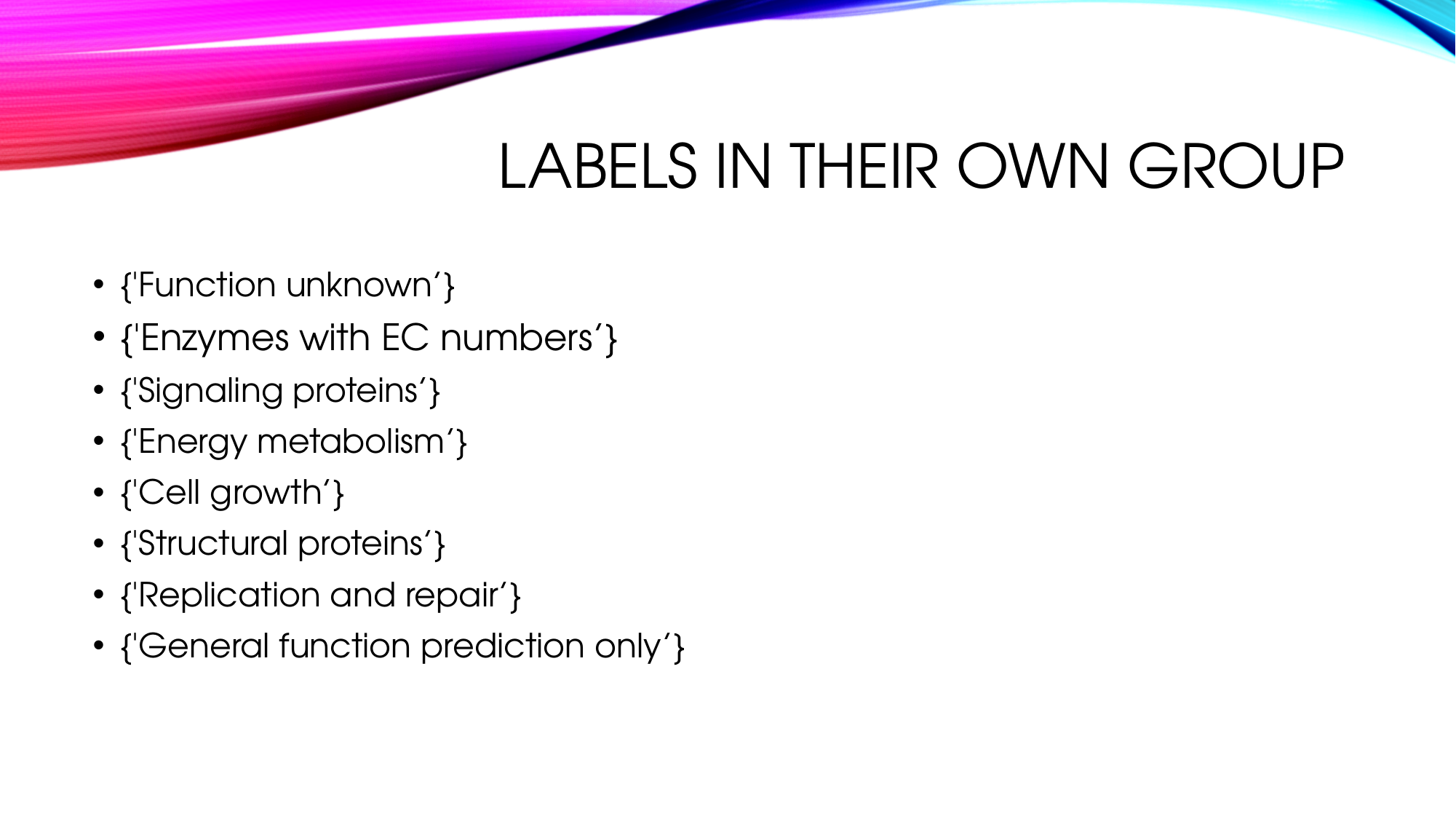

# Labels in their own group
{'Function unknown’}
{'Enzymes with EC numbers’}
{'Signaling proteins’}
{'Energy metabolism’}
{'Cell growth’}
{'Structural proteins’}
{'Replication and repair’}
{'General function prediction only’}